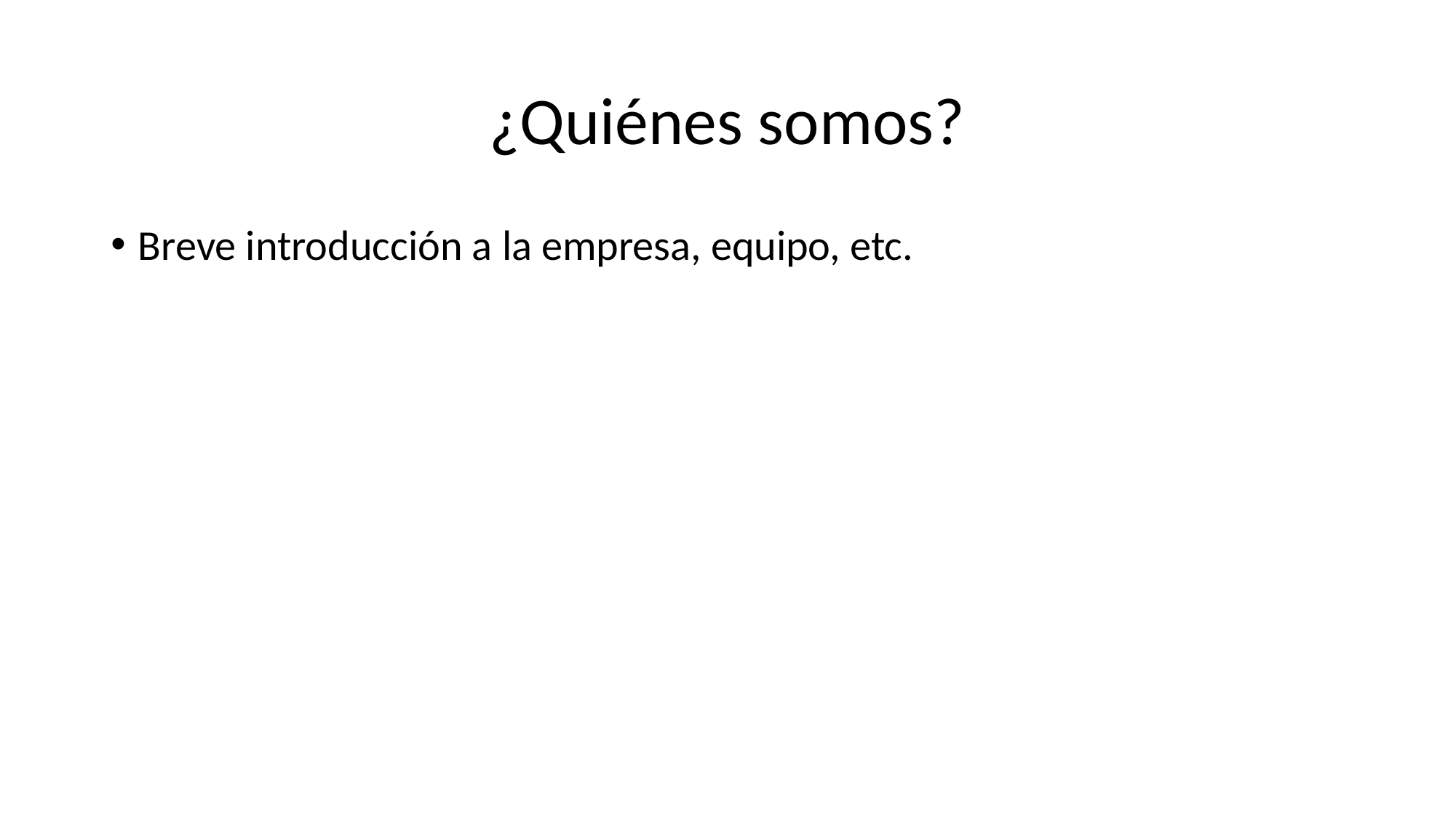

# ¿Quiénes somos?
Breve introducción a la empresa, equipo, etc.